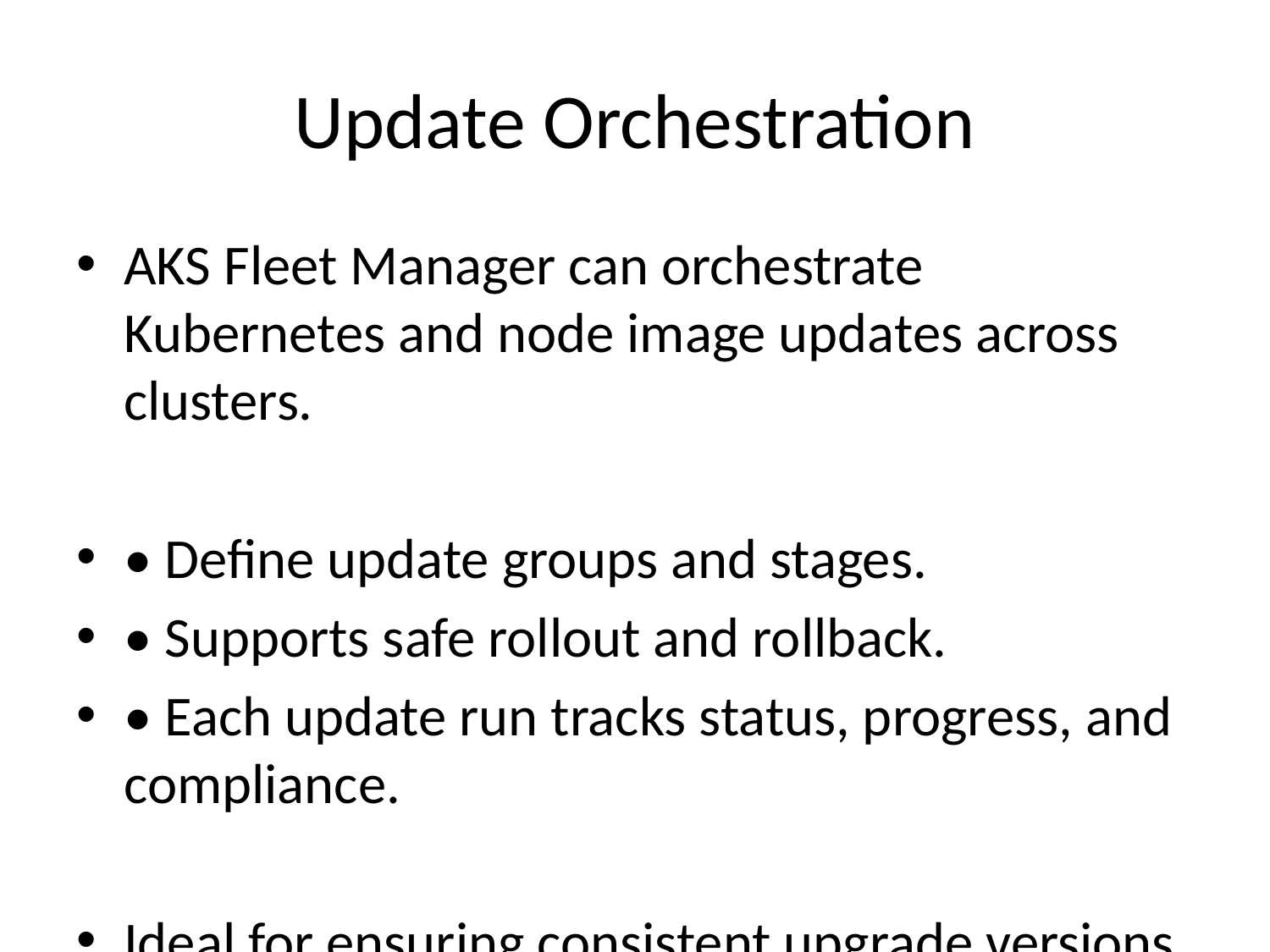

# Update Orchestration
AKS Fleet Manager can orchestrate Kubernetes and node image updates across clusters.

• Define update groups and stages.
• Supports safe rollout and rollback.
• Each update run tracks status, progress, and compliance.

Ideal for ensuring consistent upgrade versions across environments.